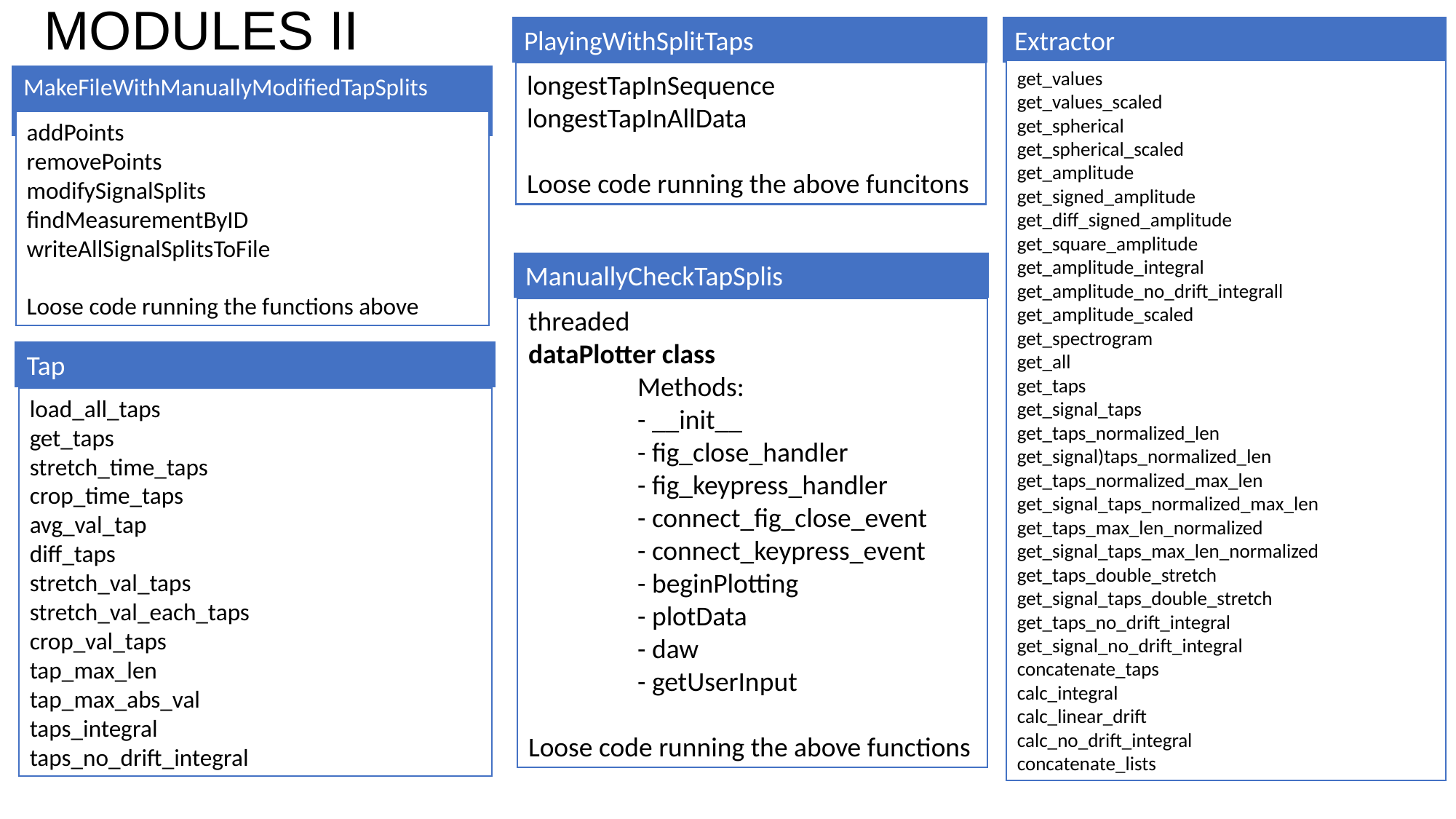

MODULES II (Taps)
PlayingWithSplitTaps
longestTapInSequence
longestTapInAllData

Loose code running the above funcitons
Extractor
get_values
get_values_scaled
get_spherical
get_spherical_scaled
get_amplitude
get_signed_amplitude
get_diff_signed_amplitude
get_square_amplitude
get_amplitude_integral
get_amplitude_no_drift_integrall
get_amplitude_scaled
get_spectrogram
get_all
get_taps
get_signal_taps
get_taps_normalized_len
get_signal)taps_normalized_len
get_taps_normalized_max_len
get_signal_taps_normalized_max_len
get_taps_max_len_normalized
get_signal_taps_max_len_normalized
get_taps_double_stretch
get_signal_taps_double_stretch
get_taps_no_drift_integral
get_signal_no_drift_integral
concatenate_taps
calc_integral
calc_linear_drift
calc_no_drift_integral
concatenate_lists
MakeFileWithManuallyModifiedTapSplits

addPoints
removePoints
modifySignalSplits
findMeasurementByID
writeAllSignalSplitsToFile

Loose code running the functions above
ManuallyCheckTapSplis
threaded
dataPlotter class
	Methods:
	- __init__
	- fig_close_handler
	- fig_keypress_handler
	- connect_fig_close_event
	- connect_keypress_event
	- beginPlotting
	- plotData
	- daw
	- getUserInput

Loose code running the above functions
Tap
load_all_taps
get_taps
stretch_time_taps
crop_time_taps
avg_val_tap
diff_taps
stretch_val_taps
stretch_val_each_taps
crop_val_taps
tap_max_len
tap_max_abs_val
taps_integral
taps_no_drift_integral